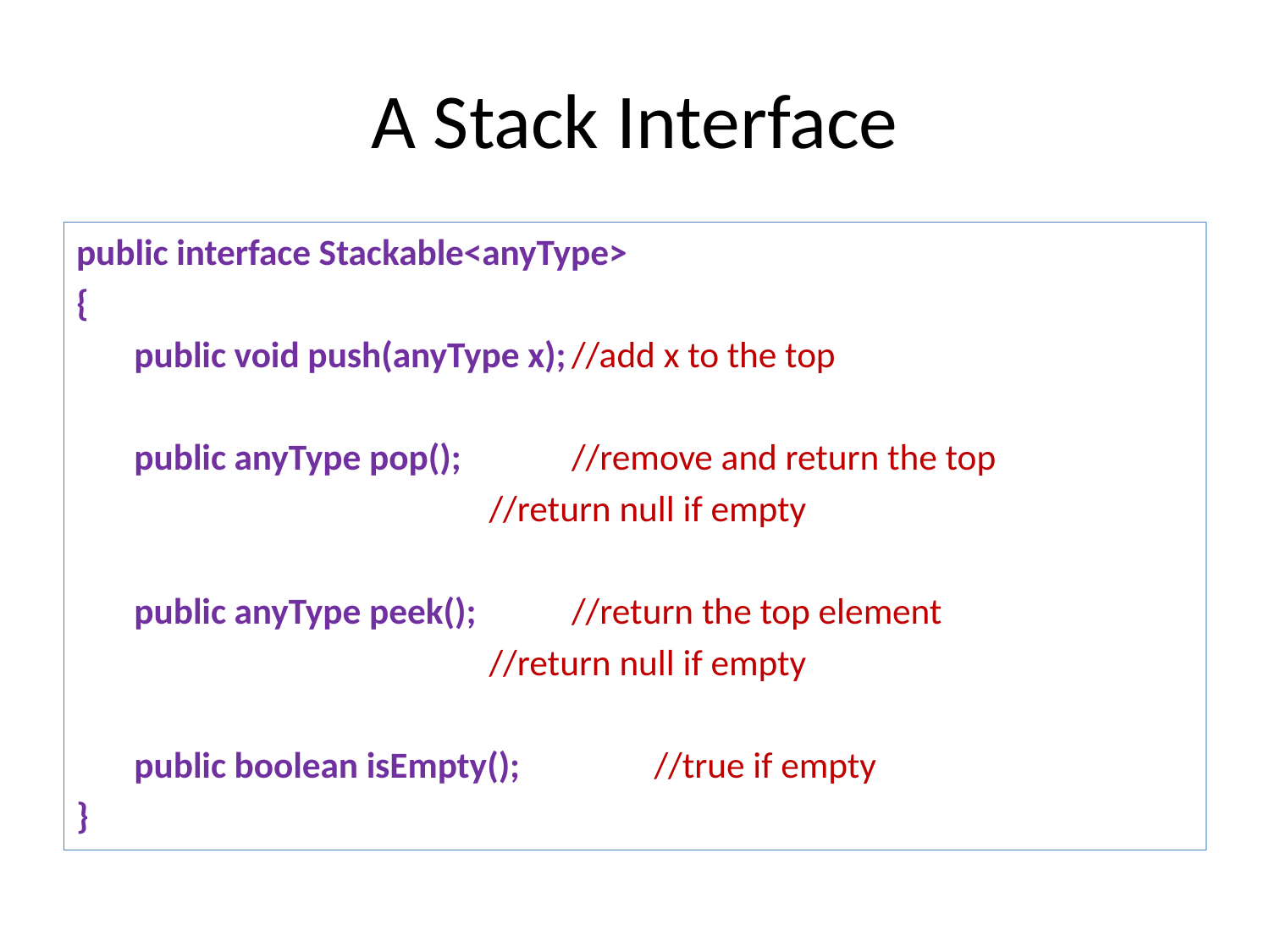

# A Stack Interface
public interface Stackable<anyType>
{
       public void push(anyType x);	//add x to the top

       public anyType pop();		//remove and return the top
        					//return null if empty

       public anyType peek();		//return the top element
     					//return null if empty

       public boolean isEmpty();		//true if empty
}